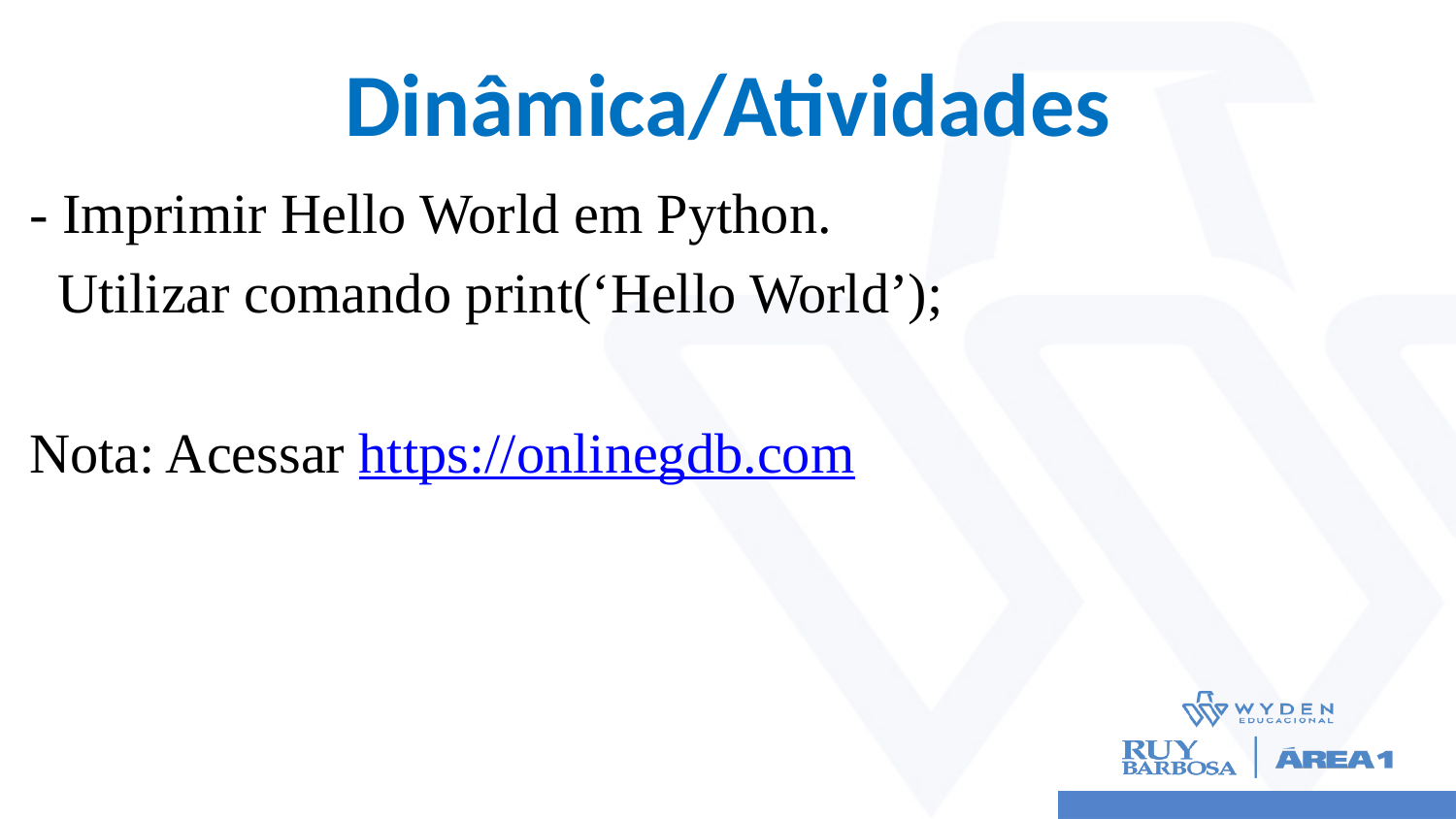

# Dinâmica/Atividades
- Imprimir Hello World em Python.
  Utilizar comando print(‘Hello World’);

Nota: Acessar https://onlinegdb.com